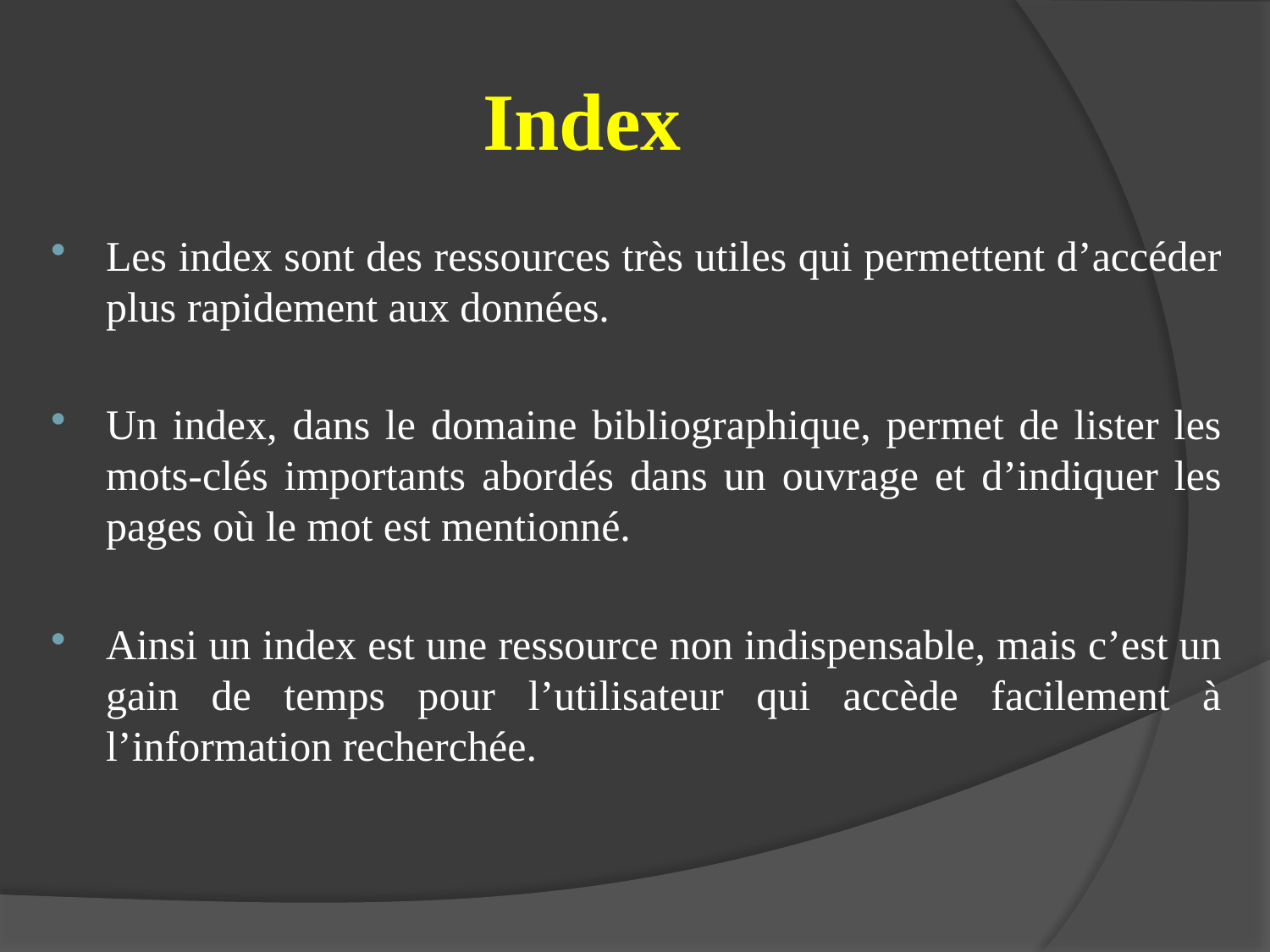

# Index
Les index sont des ressources très utiles qui permettent d’accéder plus rapidement aux données.

Un index, dans le domaine bibliographique, permet de lister les mots-clés importants abordés dans un ouvrage et d’indiquer les pages où le mot est mentionné.

Ainsi un index est une ressource non indispensable, mais c’est un gain de temps pour l’utilisateur qui accède facilement à l’information recherchée.